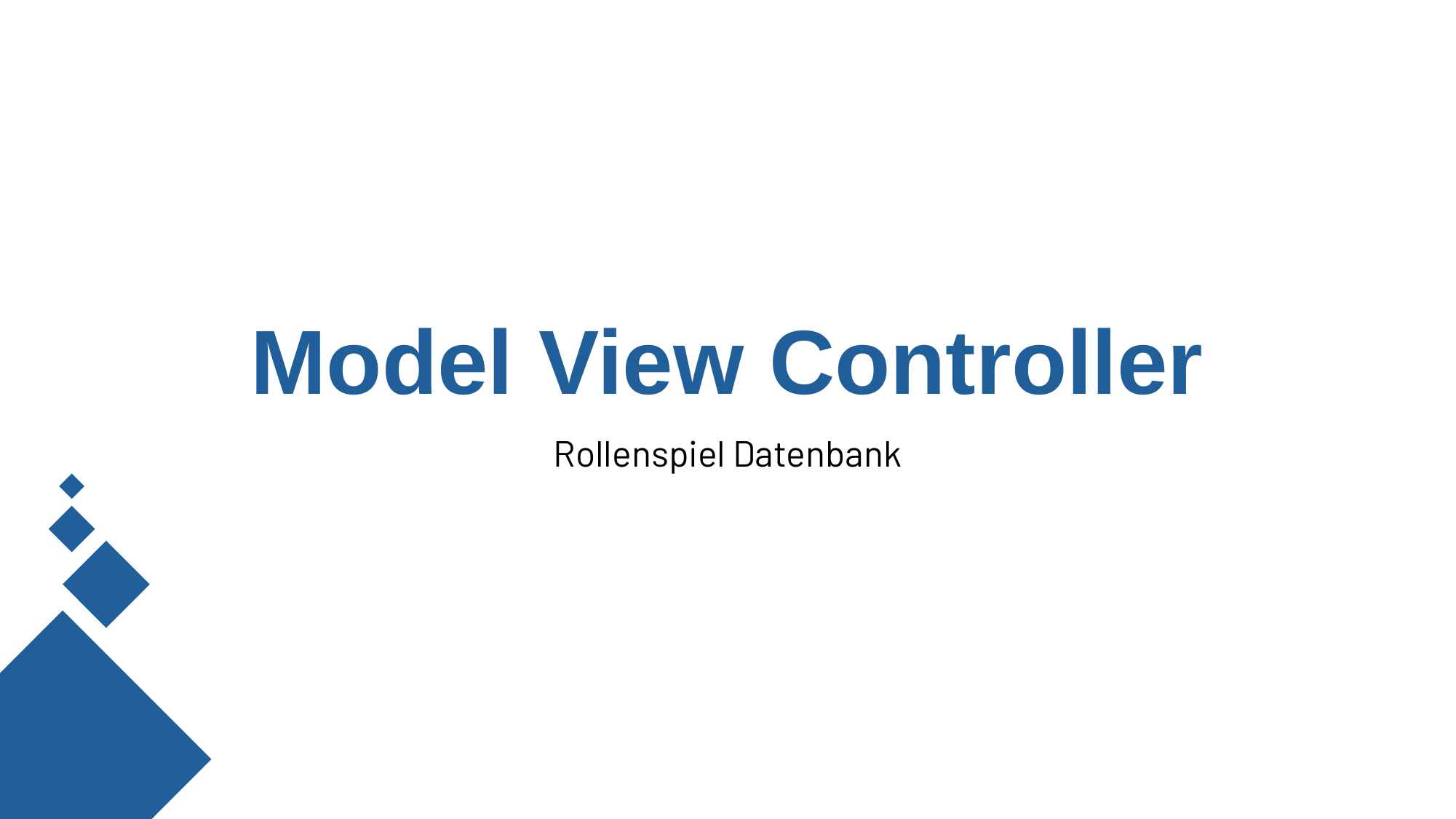

# Model View Controller
Rollenspiel Datenbank

Inhalte

CSS-Layout
Installationsvoraussetzungen